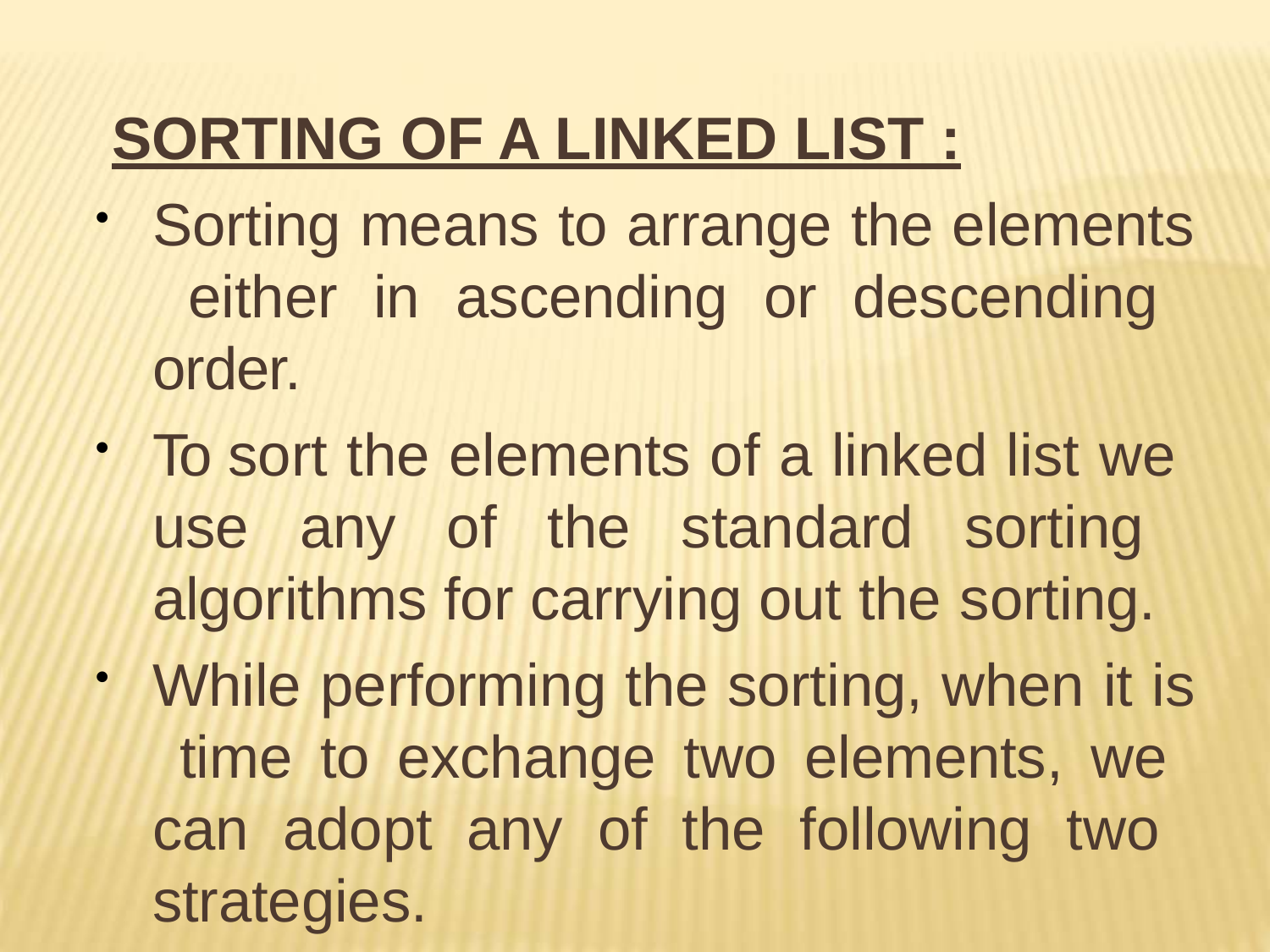

SORTING OF A LINKED LIST :
Sorting means to arrange the elements  either in ascending or descending  order.
To sort the elements of a linked list we  use any of the standard sorting  algorithms for carrying out the sorting.
While performing the sorting, when it is  time to exchange two elements, we  can adopt any of the following two  strategies.